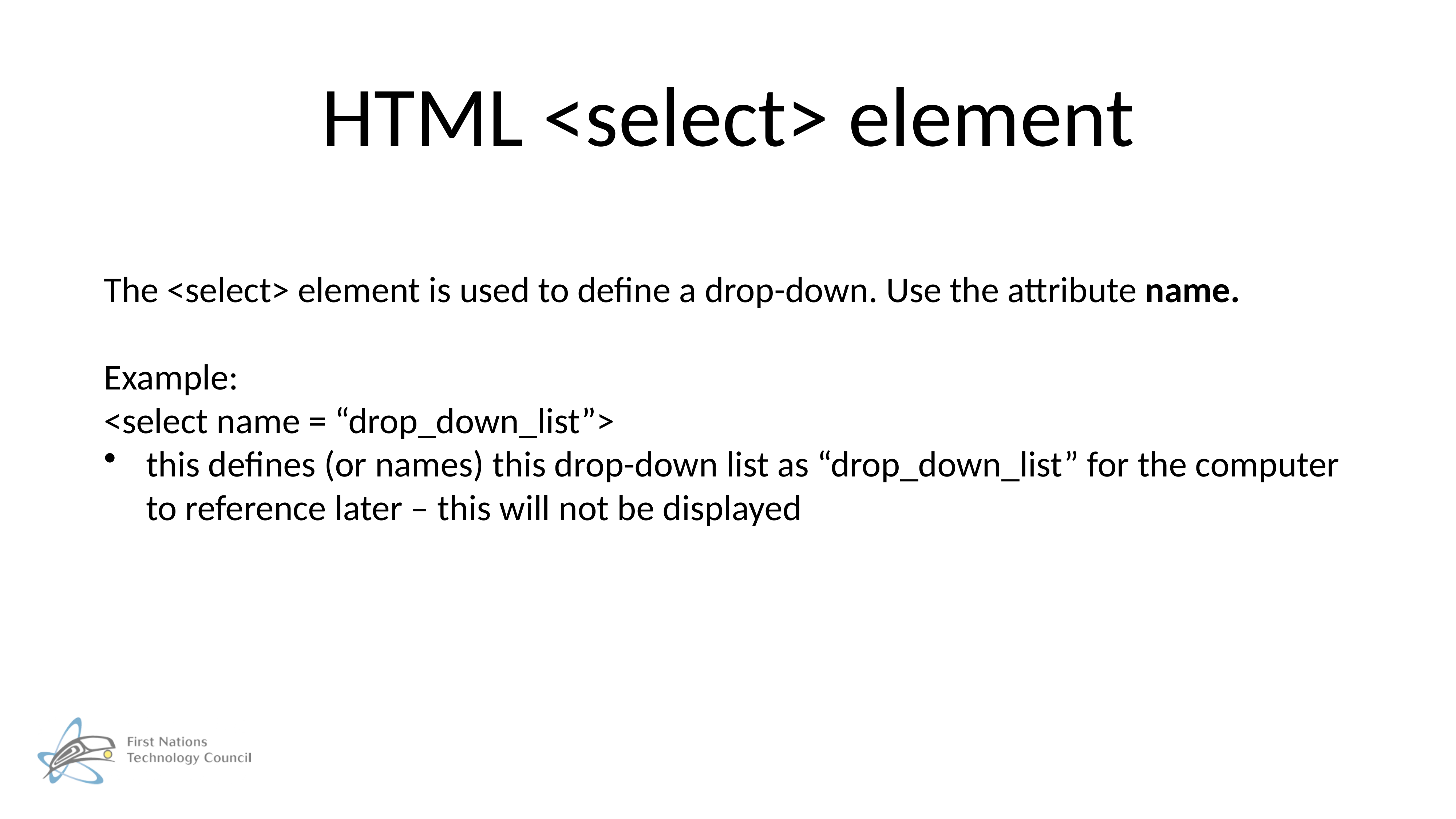

# HTML <select> element
The <select> element is used to define a drop-down. Use the attribute name.

Example:
<select name = “drop_down_list”>
this defines (or names) this drop-down list as “drop_down_list” for the computer to reference later – this will not be displayed